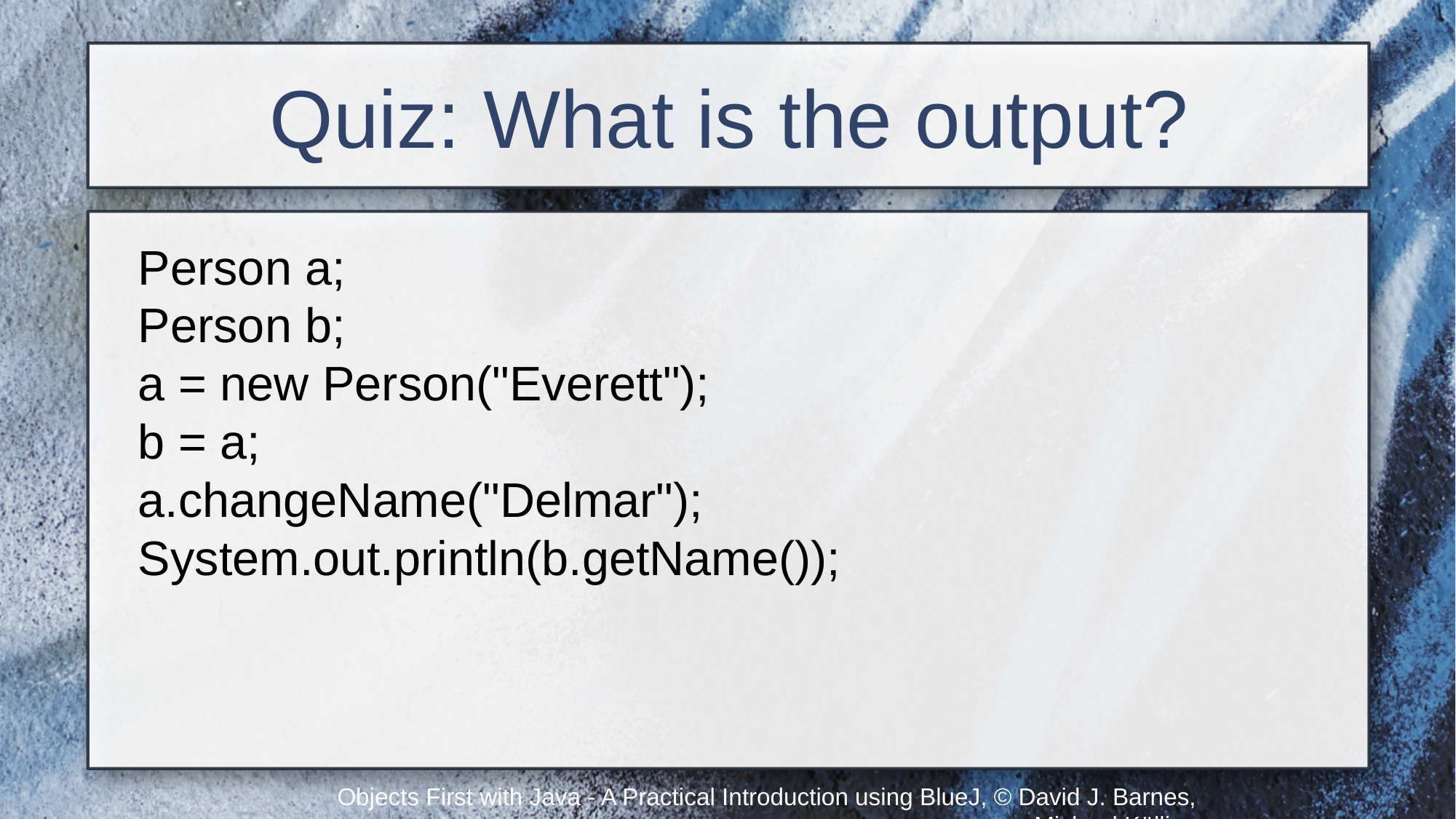

# Quiz: What is the output?
Person a;
Person b;
a = new Person("Everett");
b = a;
a.changeName("Delmar");
System.out.println(b.getName());